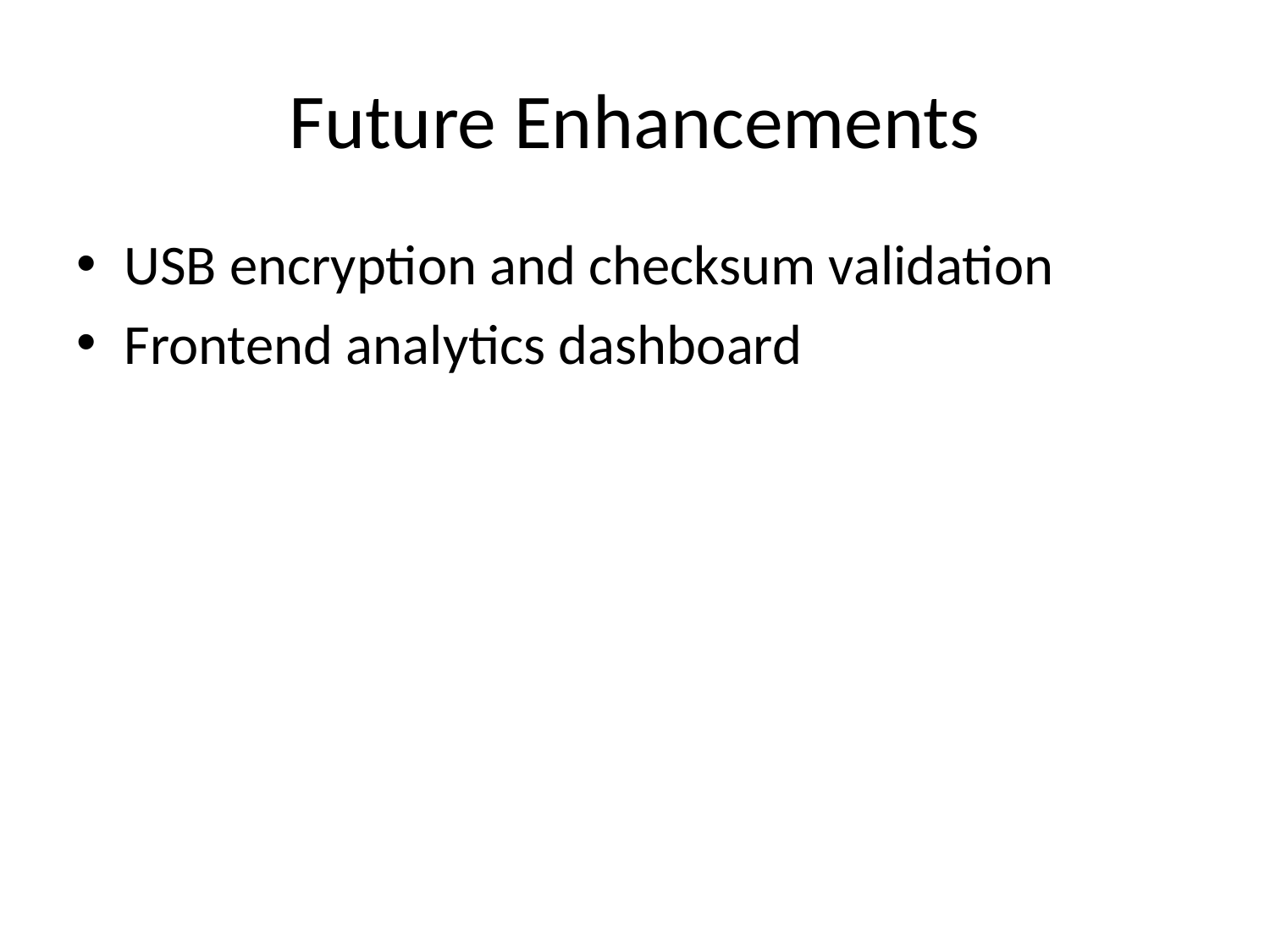

# Future Enhancements
USB encryption and checksum validation
Frontend analytics dashboard